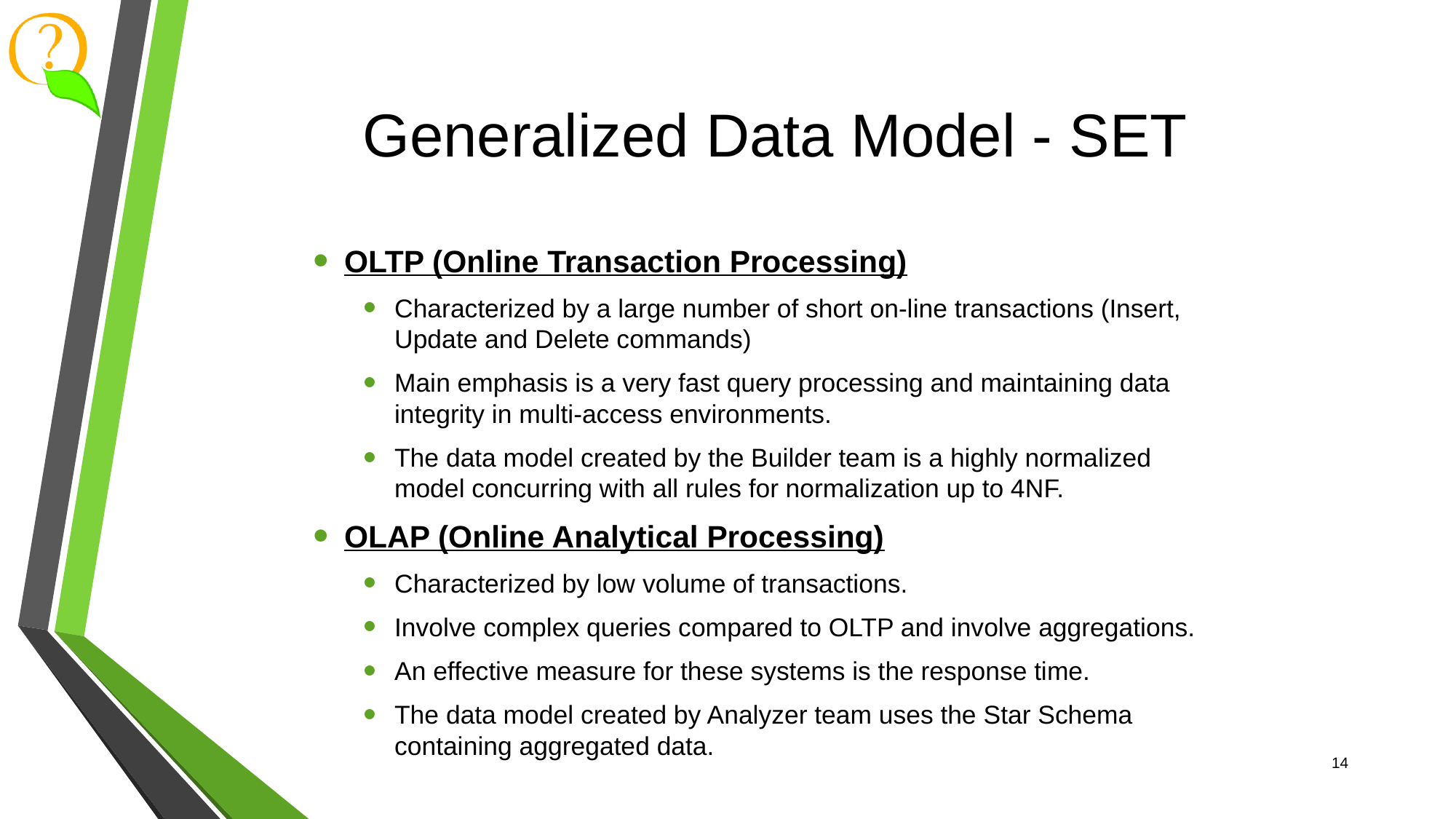

# Generalized Data Model - SET

OLTP (Online Transaction Processing)
Characterized by a large number of short on-line transactions (Insert, Update and Delete commands)
Main emphasis is a very fast query processing and maintaining data integrity in multi-access environments.
The data model created by the Builder team is a highly normalized model concurring with all rules for normalization up to 4NF.
OLAP (Online Analytical Processing)
Characterized by low volume of transactions.
Involve complex queries compared to OLTP and involve aggregations.
An effective measure for these systems is the response time.
The data model created by Analyzer team uses the Star Schema containing aggregated data.

14